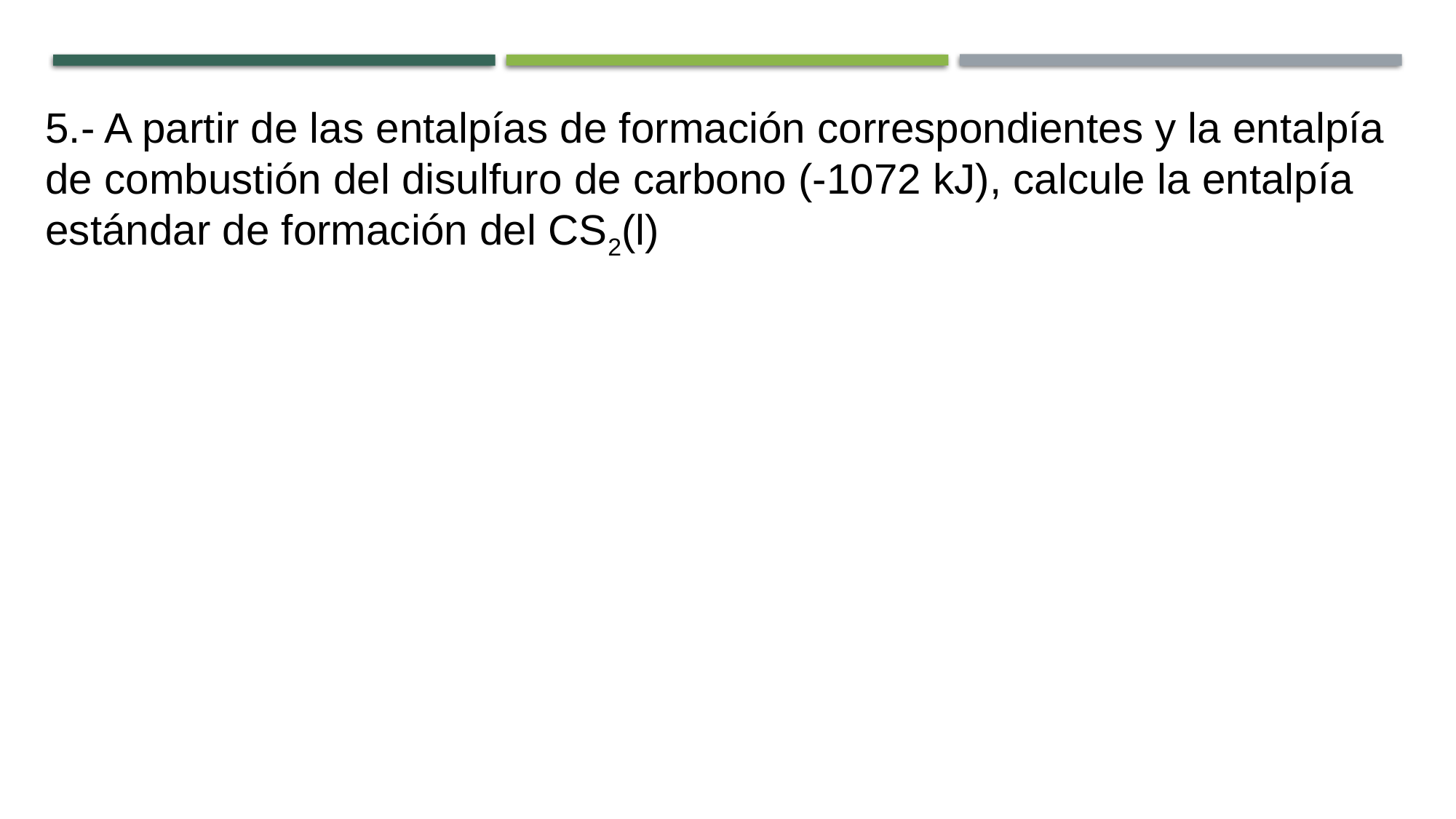

5.- A partir de las entalpías de formación correspondientes y la entalpía de combustión del disulfuro de carbono (-1072 kJ), calcule la entalpía estándar de formación del CS2(l)